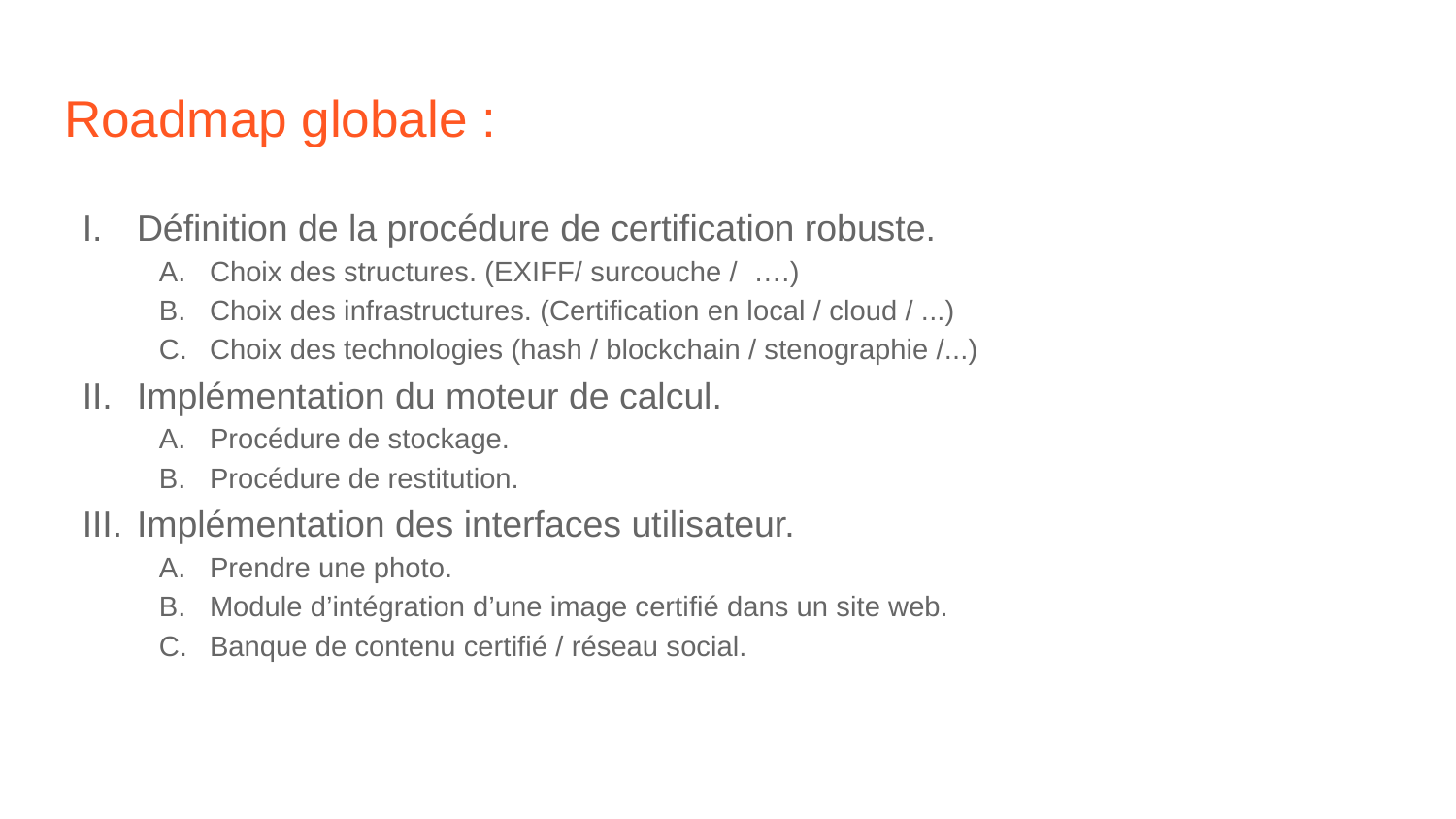

# Roadmap globale :
Définition de la procédure de certification robuste.
Choix des structures. (EXIFF/ surcouche /  ….)
Choix des infrastructures. (Certification en local / cloud / ...)
Choix des technologies (hash / blockchain / stenographie /...)
Implémentation du moteur de calcul.
Procédure de stockage.
Procédure de restitution.
Implémentation des interfaces utilisateur.
Prendre une photo.
Module d’intégration d’une image certifié dans un site web.
Banque de contenu certifié / réseau social.